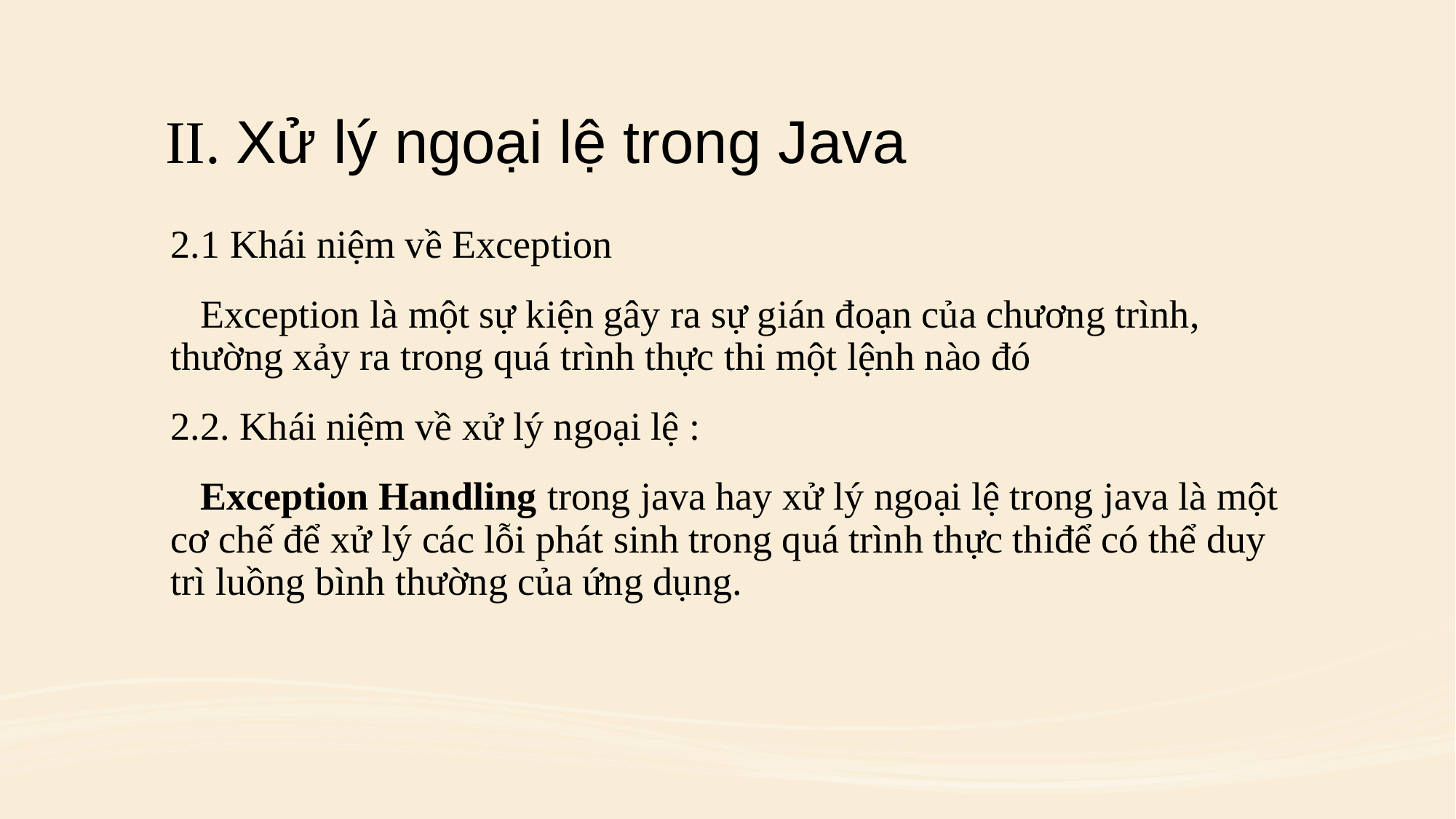

# II. Xử lý ngoại lệ trong Java
2.1 Khái niệm về Exception
   Exception là một sự kiện gây ra sự gián đoạn của chương trình, thường xảy ra trong quá trình thực thi một lệnh nào đó
2.2. Khái niệm về xử lý ngoại lệ :
   Exception Handling trong java hay xử lý ngoại lệ trong java là một cơ chế để xử lý các lỗi phát sinh trong quá trình thực thiđể có thể duy trì luồng bình thường của ứng dụng.